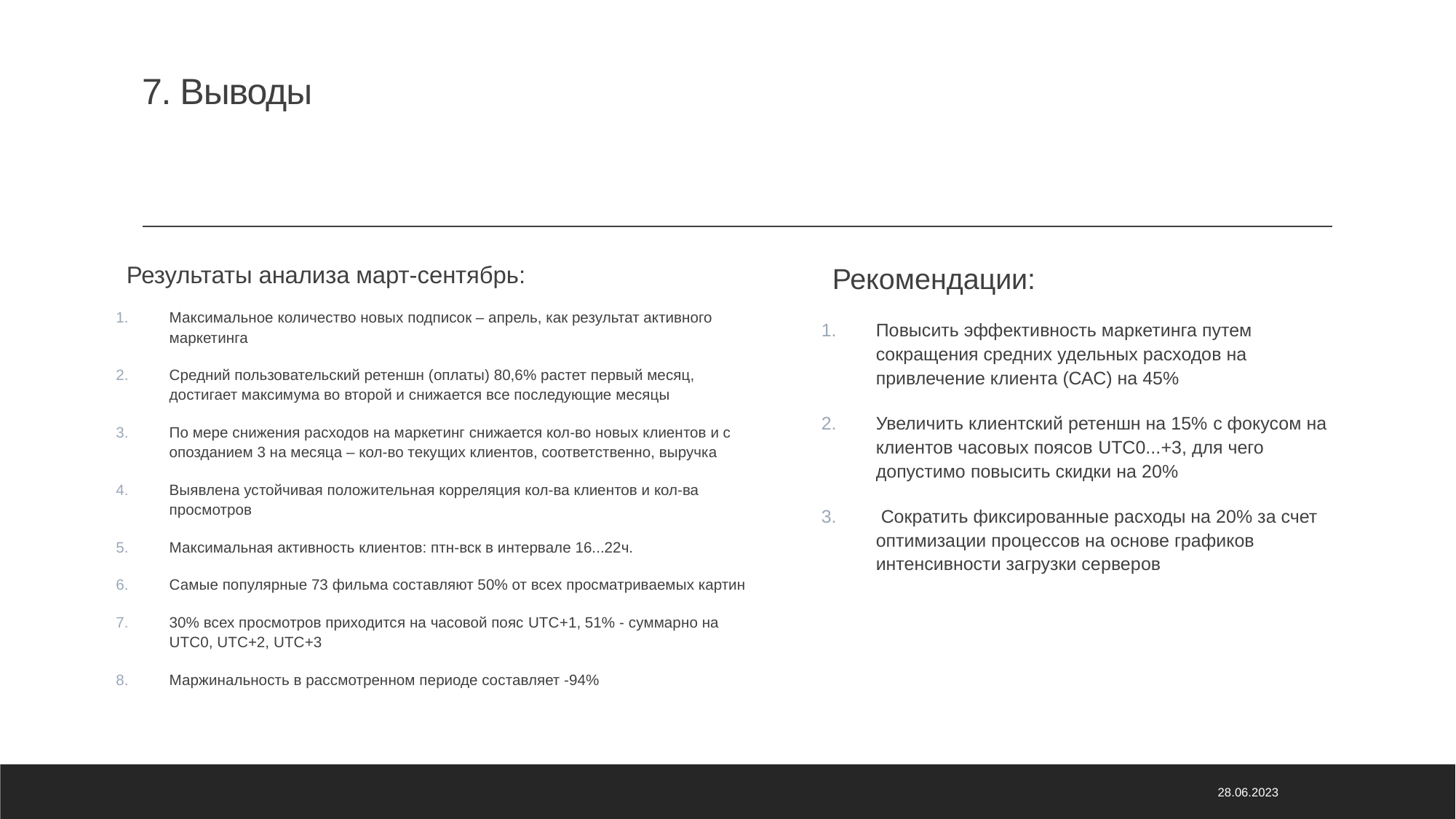

# 7. Выводы
Результаты анализа март-сентябрь:
Максимальное количество новых подписок – апрель, как результат активного маркетинга
Средний пользовательский ретеншн (оплаты) 80,6% растет первый месяц, достигает максимума во второй и снижается все последующие месяцы
По мере снижения расходов на маркетинг снижается кол-во новых клиентов и с опозданием 3 на месяца – кол-во текущих клиентов, соответственно, выручка
Выявлена устойчивая положительная корреляция кол-ва клиентов и кол-ва просмотров
Максимальная активность клиентов: птн-вск в интервале 16...22ч.
Самые популярные 73 фильма составляют 50% от всех просматриваемых картин
30% всех просмотров приходится на часовой пояс UTC+1, 51% - суммарно на UTC0, UTC+2, UTC+3
Маржинальность в рассмотренном периоде составляет -94%

Рекомендации:
Повысить эффективность маркетинга путем сокращения средних удельных расходов на привлечение клиента (САС) на 45%
Увеличить клиентский ретеншн на 15% с фокусом на клиентов часовых поясов UTC0...+3, для чего допустимо повысить скидки на 20%
 Сократить фиксированные расходы на 20% за счет оптимизации процессов на основе графиков интенсивности загрузки серверов

28.06.2023